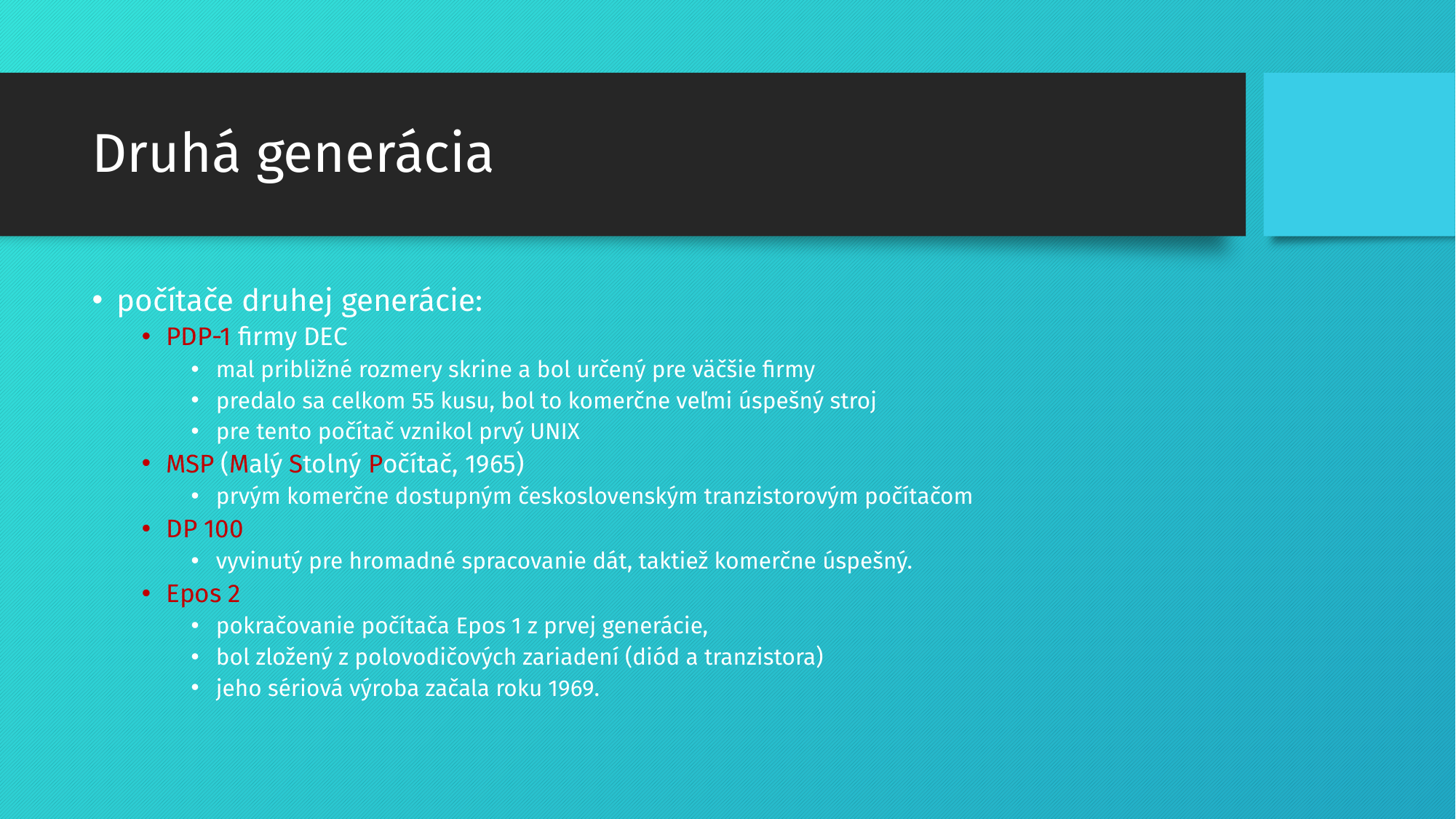

# Druhá generácia
počítače druhej generácie:
PDP-1 firmy DEC
mal približné rozmery skrine a bol určený pre väčšie firmy
predalo sa celkom 55 kusu, bol to komerčne veľmi úspešný stroj
pre tento počítač vznikol prvý UNIX
MSP (Malý Stolný Počítač, 1965)
prvým komerčne dostupným československým tranzistorovým počítačom
DP 100
vyvinutý pre hromadné spracovanie dát, taktiež komerčne úspešný.
Epos 2
pokračovanie počítača Epos 1 z prvej generácie,
bol zložený z polovodičových zariadení (diód a tranzistora)
jeho sériová výroba začala roku 1969.